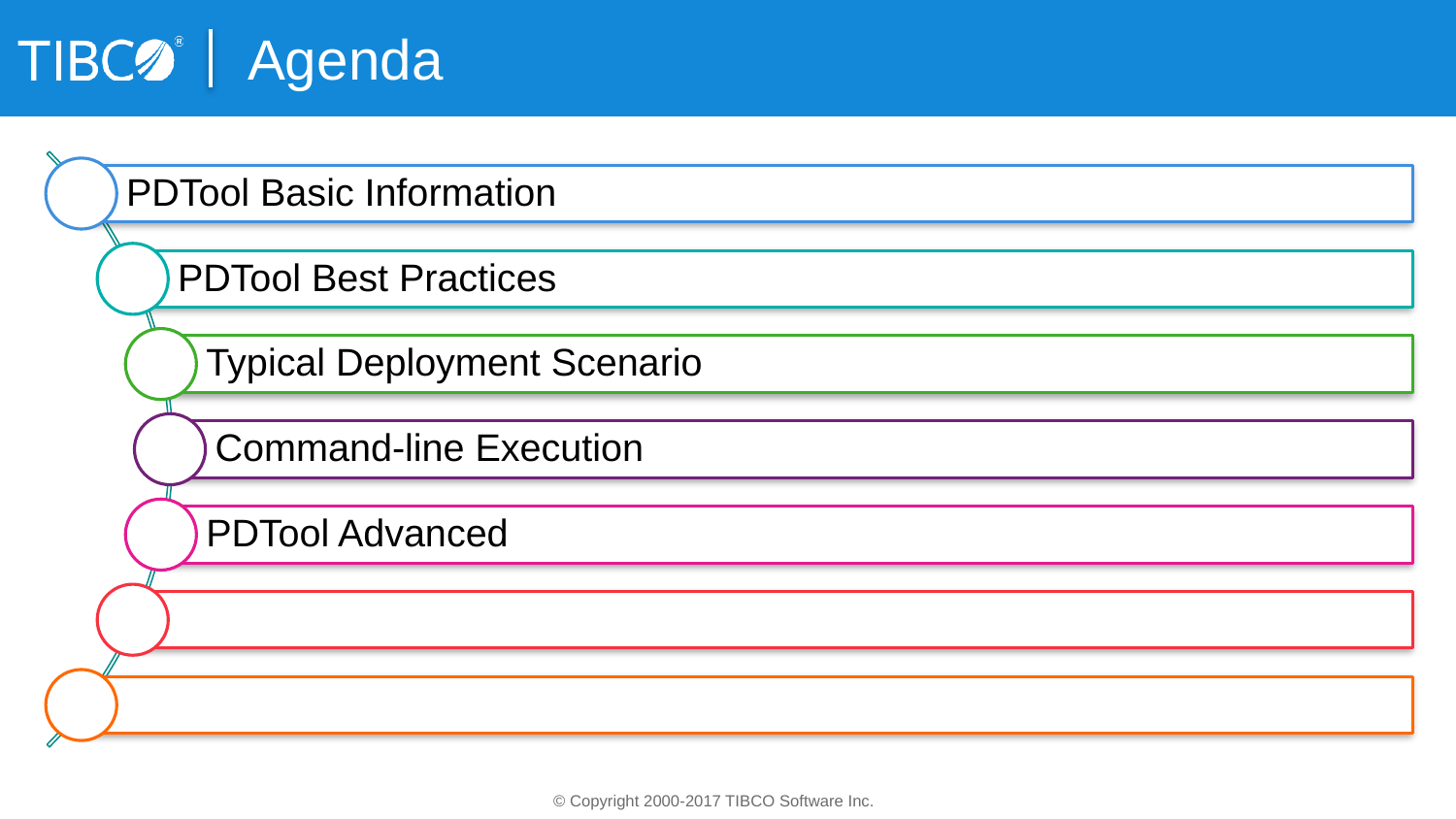

# Agenda
PDTool Basic Information
PDTool Best Practices
Typical Deployment Scenario
Command-line Execution
PDTool Advanced

© Copyright 2000-2017 TIBCO Software Inc.